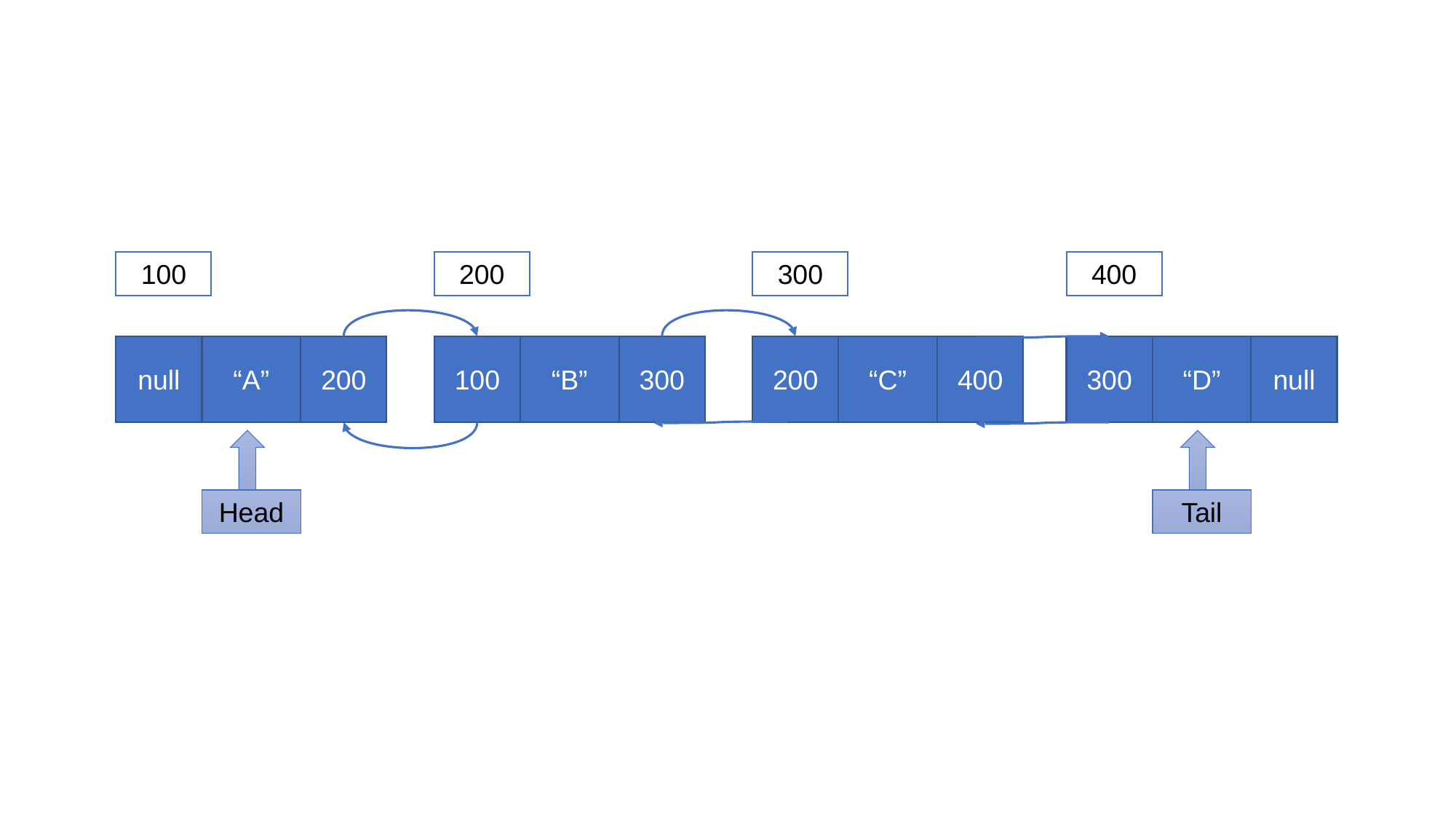

# LinkedList
100
200
300
400
null
“A”
200
100
“B”
300
200
“C”
400
300
“D”
null

Head
Tail